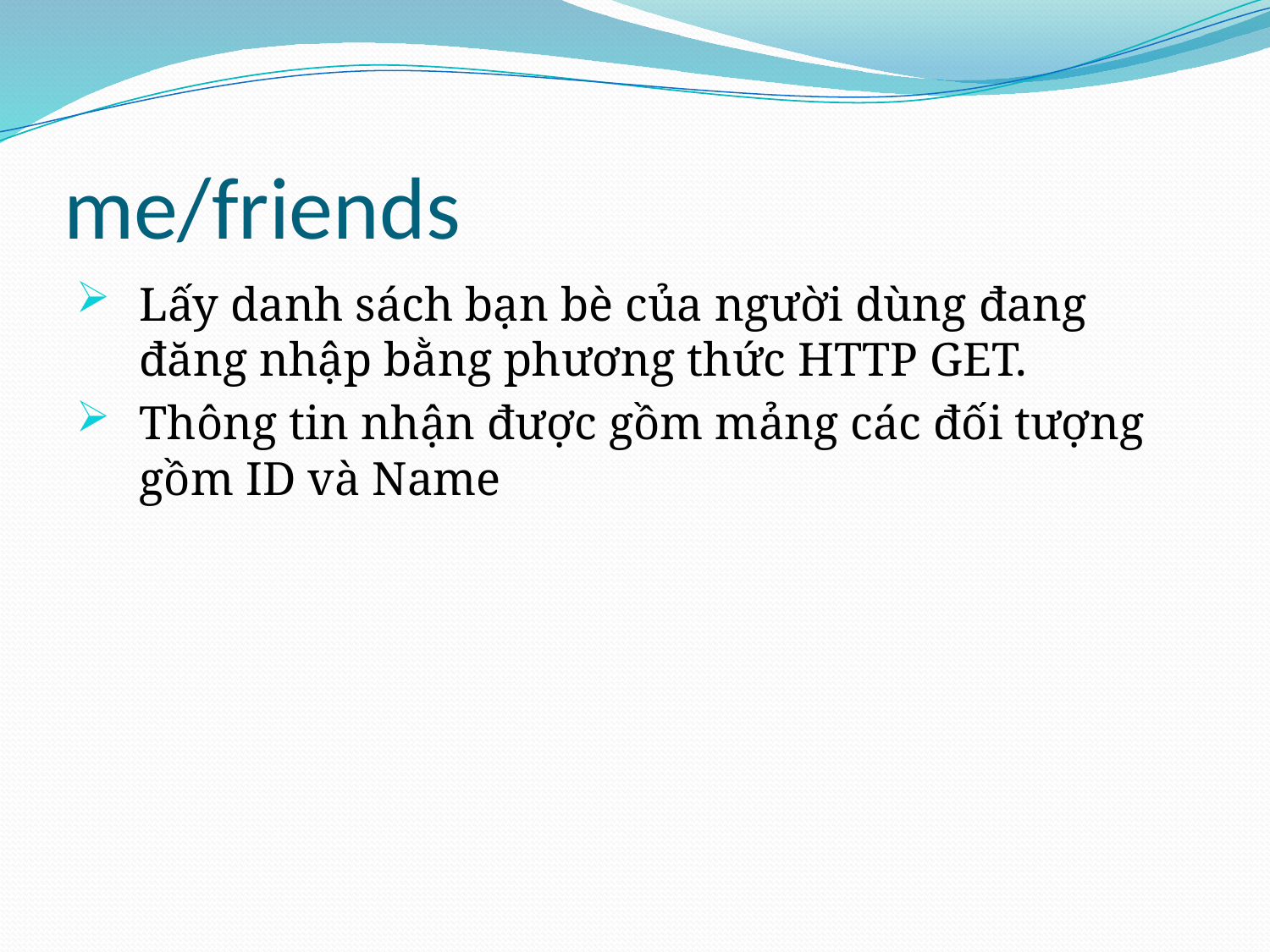

# me/friends
Lấy danh sách bạn bè của người dùng đang đăng nhập bằng phương thức HTTP GET.
Thông tin nhận được gồm mảng các đối tượng gồm ID và Name